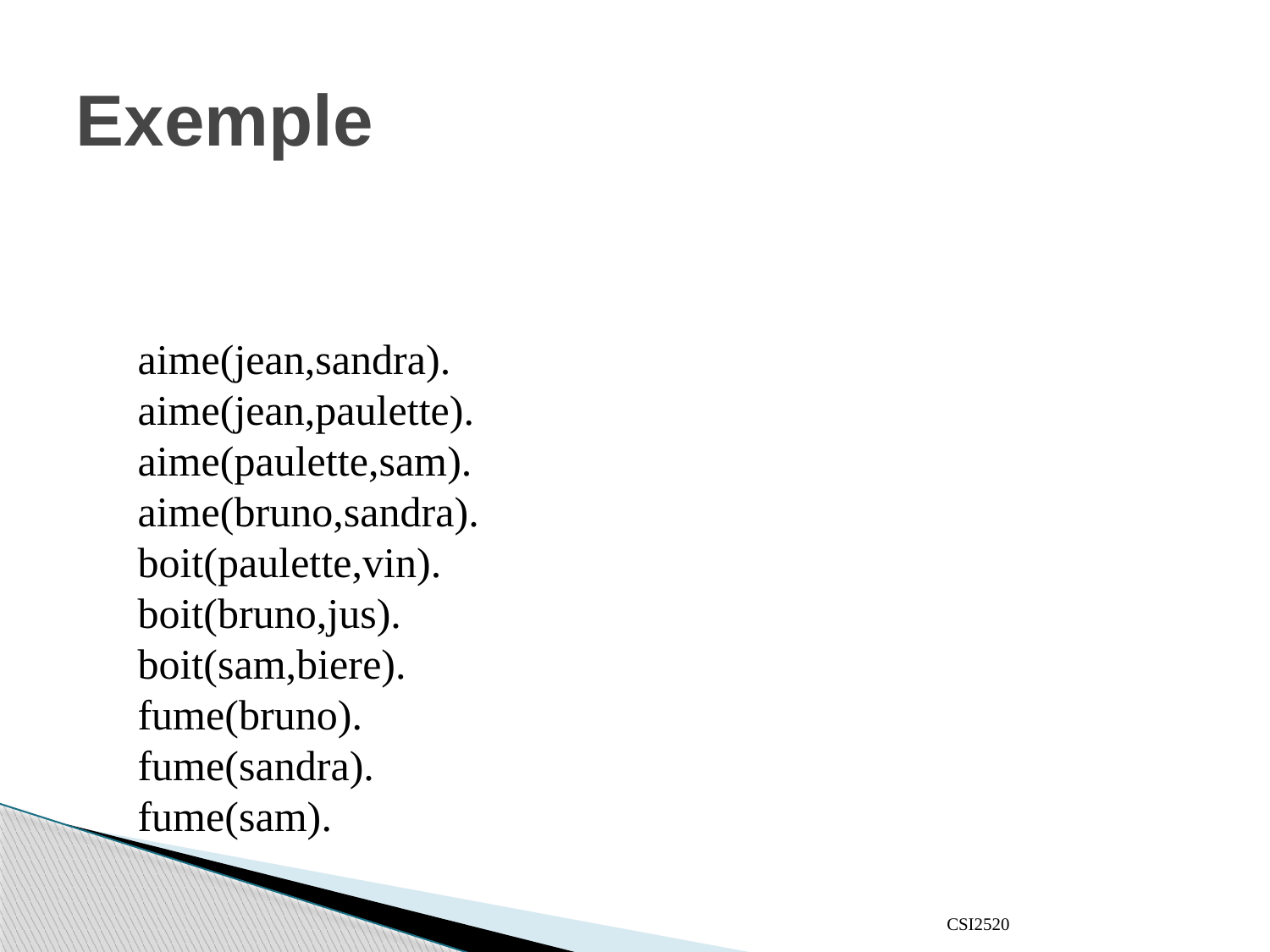

# Exemple
aime(jean,sandra).
aime(jean,paulette).
aime(paulette,sam).
aime(bruno,sandra).
boit(paulette,vin).
boit(bruno,jus).
boit(sam,biere).
fume(bruno).
fume(sandra).
fume(sam).
CSI2520